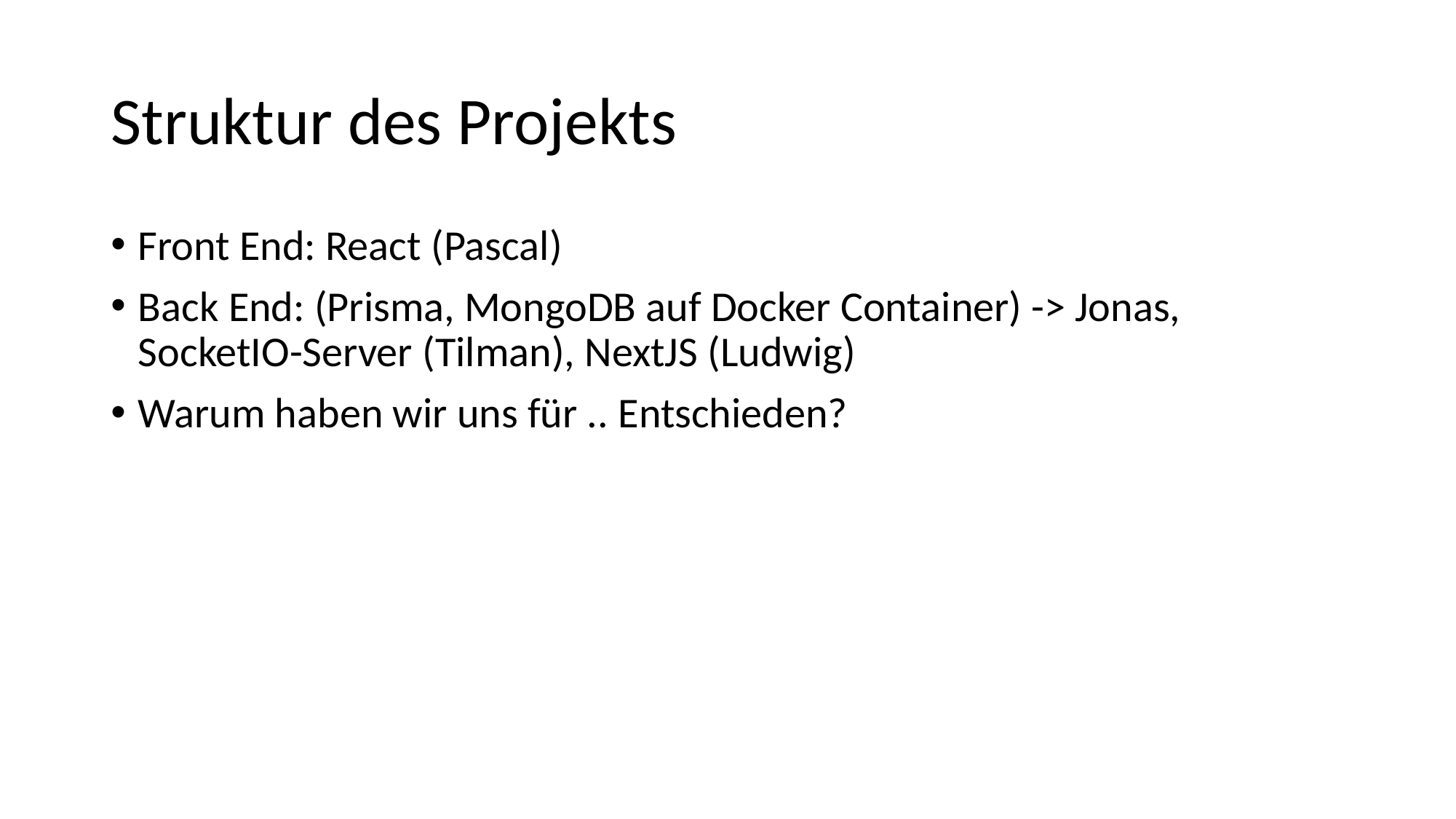

# Struktur des Projekts
Front End: React (Pascal)
Back End: (Prisma, MongoDB auf Docker Container) -> Jonas, SocketIO-Server (Tilman), NextJS (Ludwig)
Warum haben wir uns für .. Entschieden?